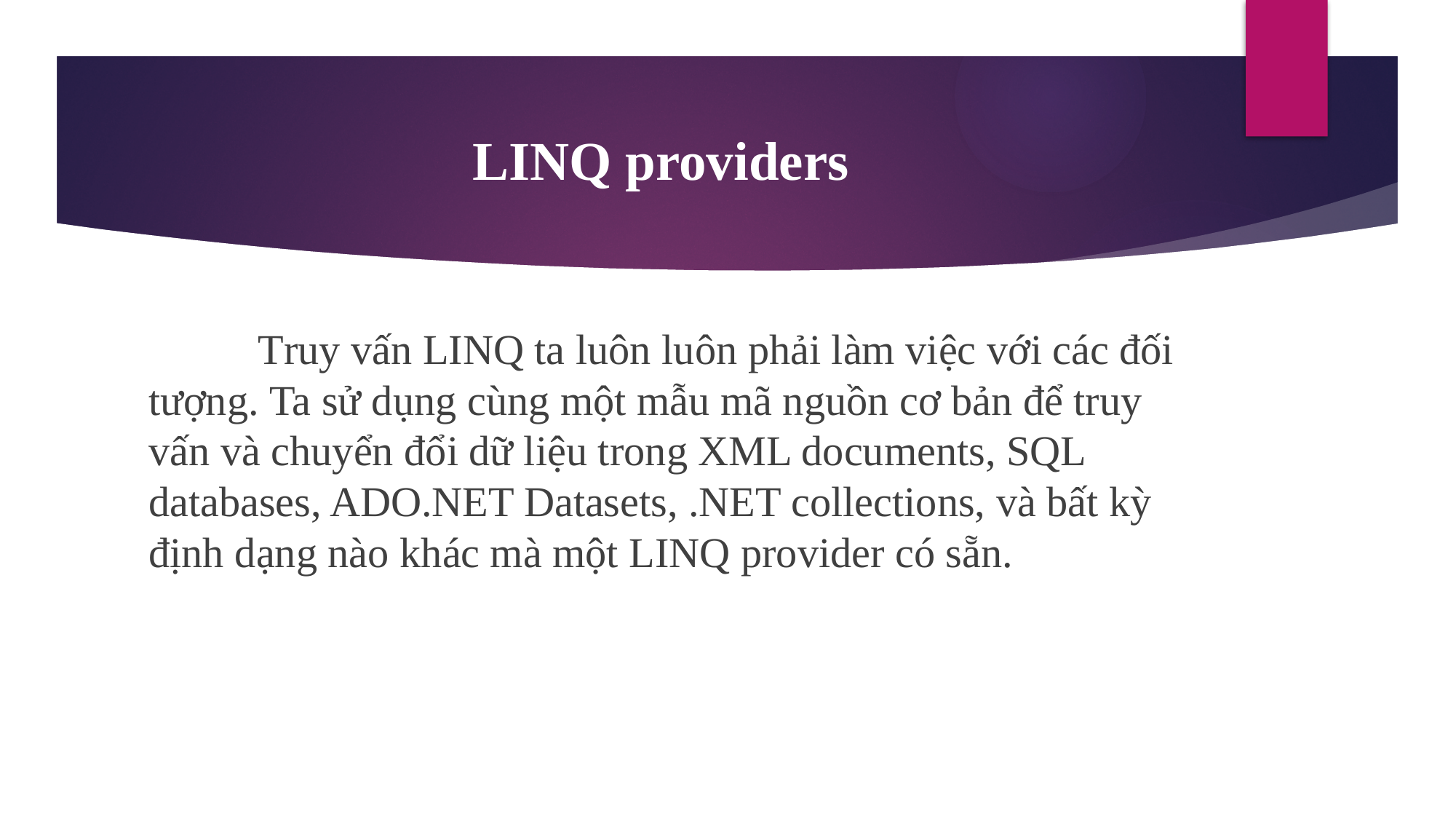

# LINQ providers
	Truy vấn LINQ ta luôn luôn phải làm việc với các đối tượng. Ta sử dụng cùng một mẫu mã nguồn cơ bản để truy vấn và chuyển đổi dữ liệu trong XML documents, SQL databases, ADO.NET Datasets, .NET collections, và bất kỳ định dạng nào khác mà một LINQ provider có sẵn.